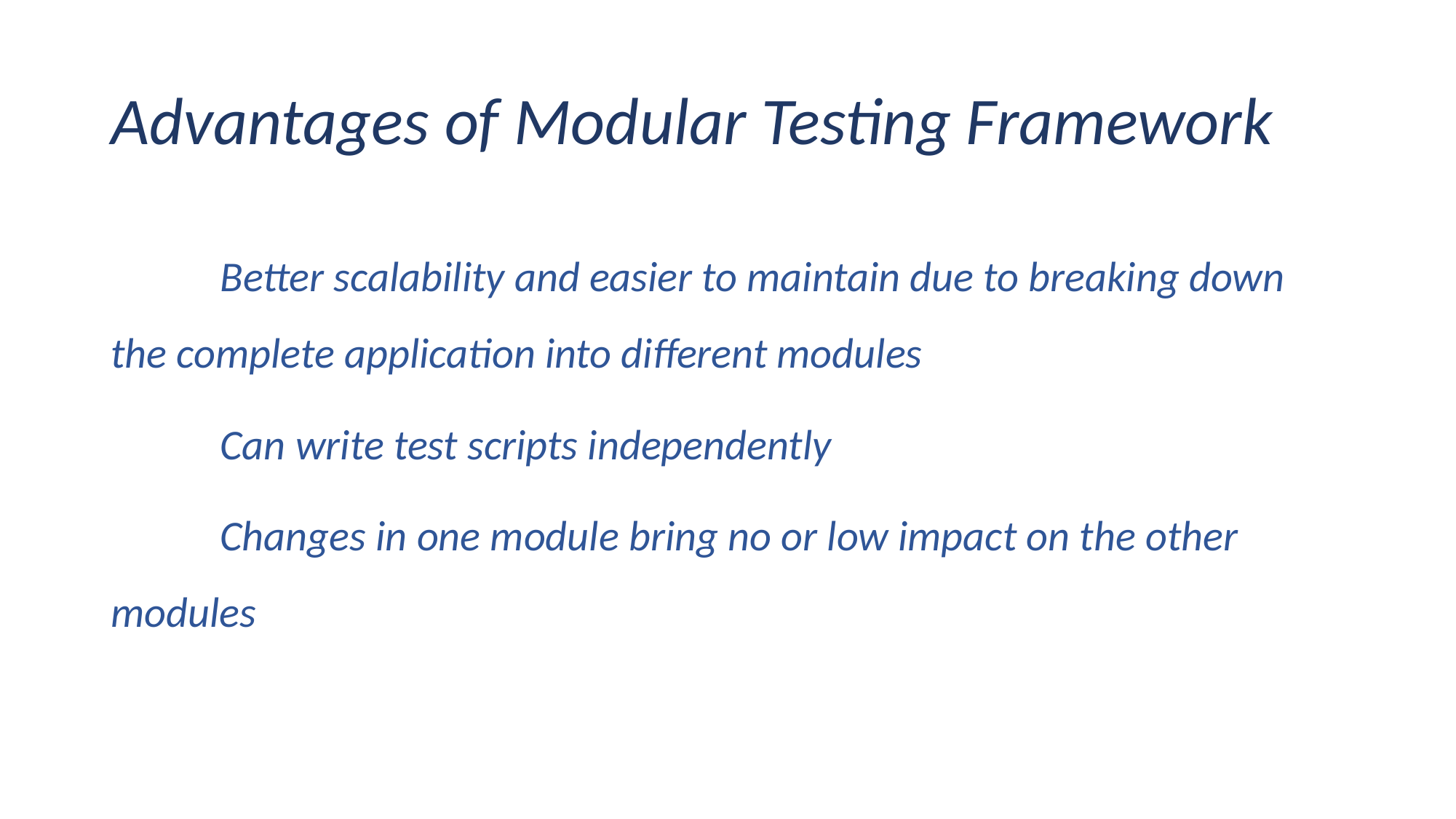

# Advantages of Modular Testing Framework
	Better scalability and easier to maintain due to breaking down the complete application into different modules
	Can write test scripts independently
	Changes in one module bring no or low impact on the other modules